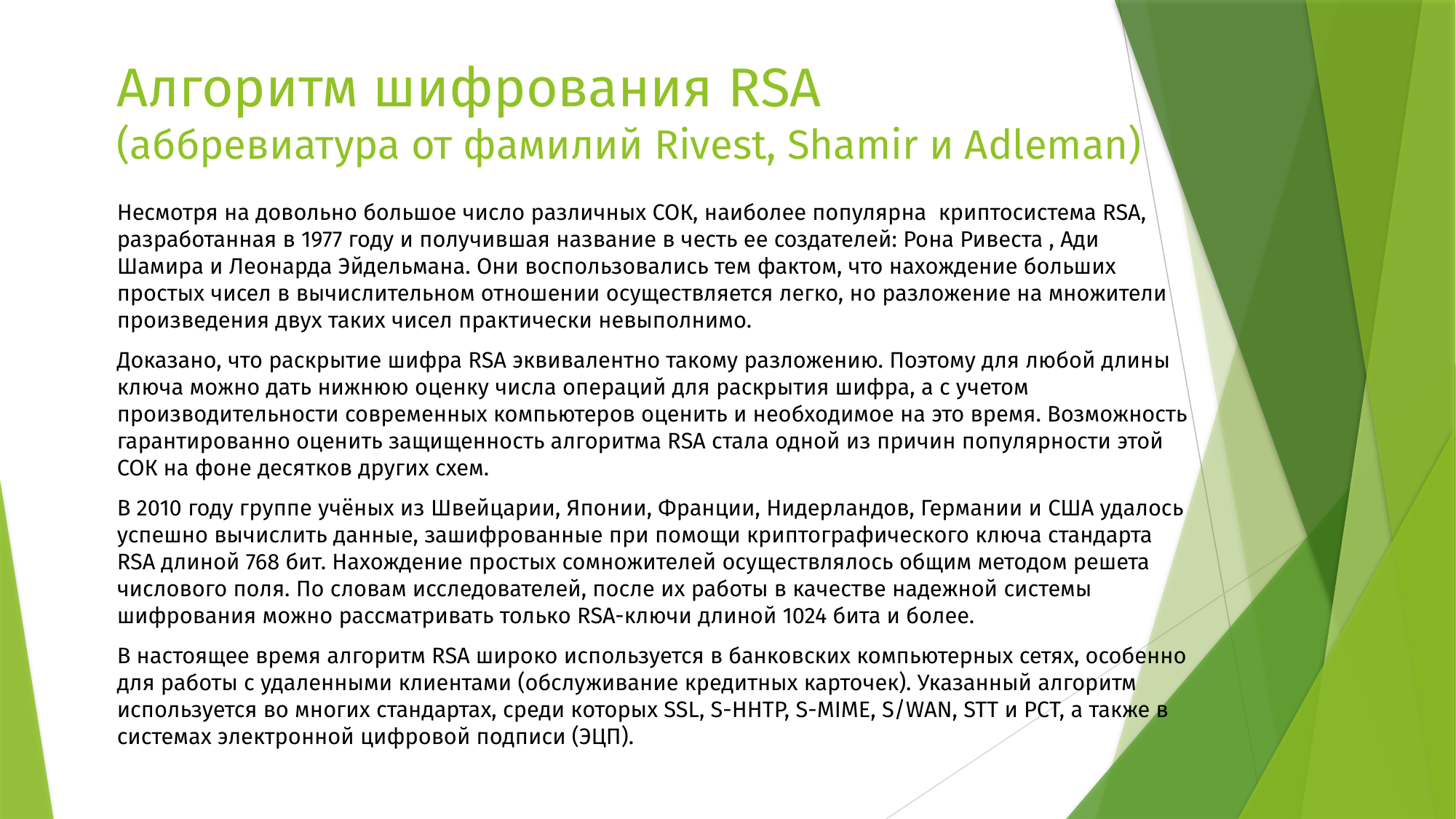

# Алгоритм шифрования RSA (аббревиатура от фамилий Rivest, Shamir и Adleman)
Несмотря на довольно большое число различных СОК, наиболее популярна  криптосистема RSA, разработанная в 1977 году и получившая название в честь ее создателей: Рона Ривеста , Ади Шамира и Леонарда Эйдельмана. Они воспользовались тем фактом, что нахождение больших простых чисел в вычислительном отношении осуществляется легко, но разложение на множители произведения двух таких чисел практически невыполнимо.
Доказано, что раскрытие шифра RSA эквивалентно такому разложению. Поэтому для любой длины ключа можно дать нижнюю оценку числа операций для раскрытия шифра, а с учетом производительности современных компьютеров оценить и необходимое на это время. Возможность гарантированно оценить защищенность алгоритма RSA стала одной из причин популярности этой СОК на фоне десятков других схем.
В 2010 году группе учёных из Швейцарии, Японии, Франции, Нидерландов, Германии и США удалось успешно вычислить данные, зашифрованные при помощи криптографического ключа стандарта RSA длиной 768 бит. Нахождение простых сомножителей осуществлялось общим методом решета числового поля. По словам исследователей, после их работы в качестве надежной системы шифрования можно рассматривать только RSA-ключи длиной 1024 бита и более.
В настоящее время алгоритм RSA широко используется в банковских компьютерных сетях, особенно для работы с удаленными клиентами (обслуживание кредитных карточек). Указанный алгоритм используется во многих стандартах, среди которых SSL, S-HHTP, S-MIME, S/WAN, STT и PCT, а также в системах электронной цифровой подписи (ЭЦП).